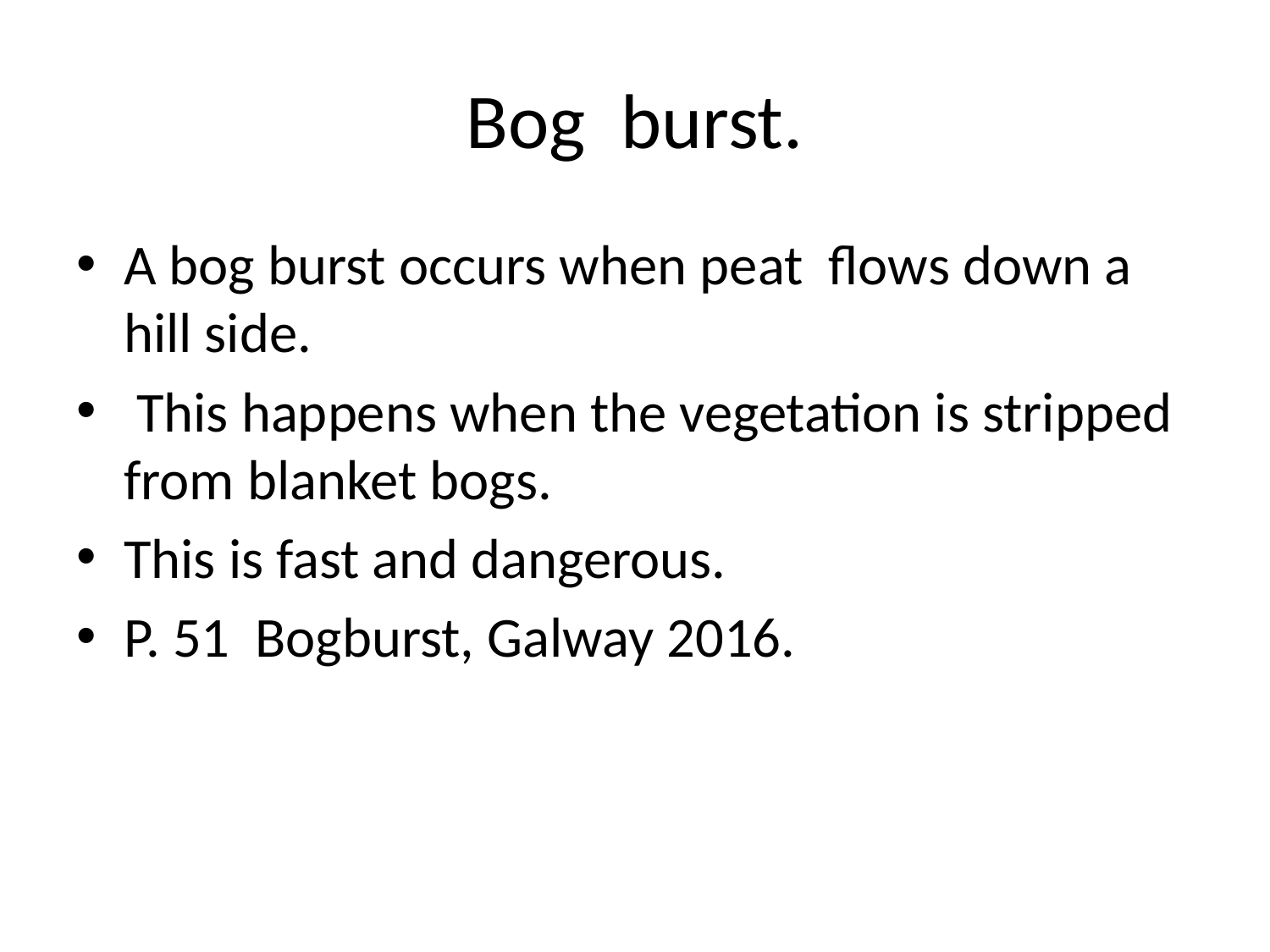

# Bog  burst.
A bog burst occurs when peat  flows down a hill side.
 This happens when the vegetation is stripped from blanket bogs.
This is fast and dangerous.
P. 51  Bogburst, Galway 2016.